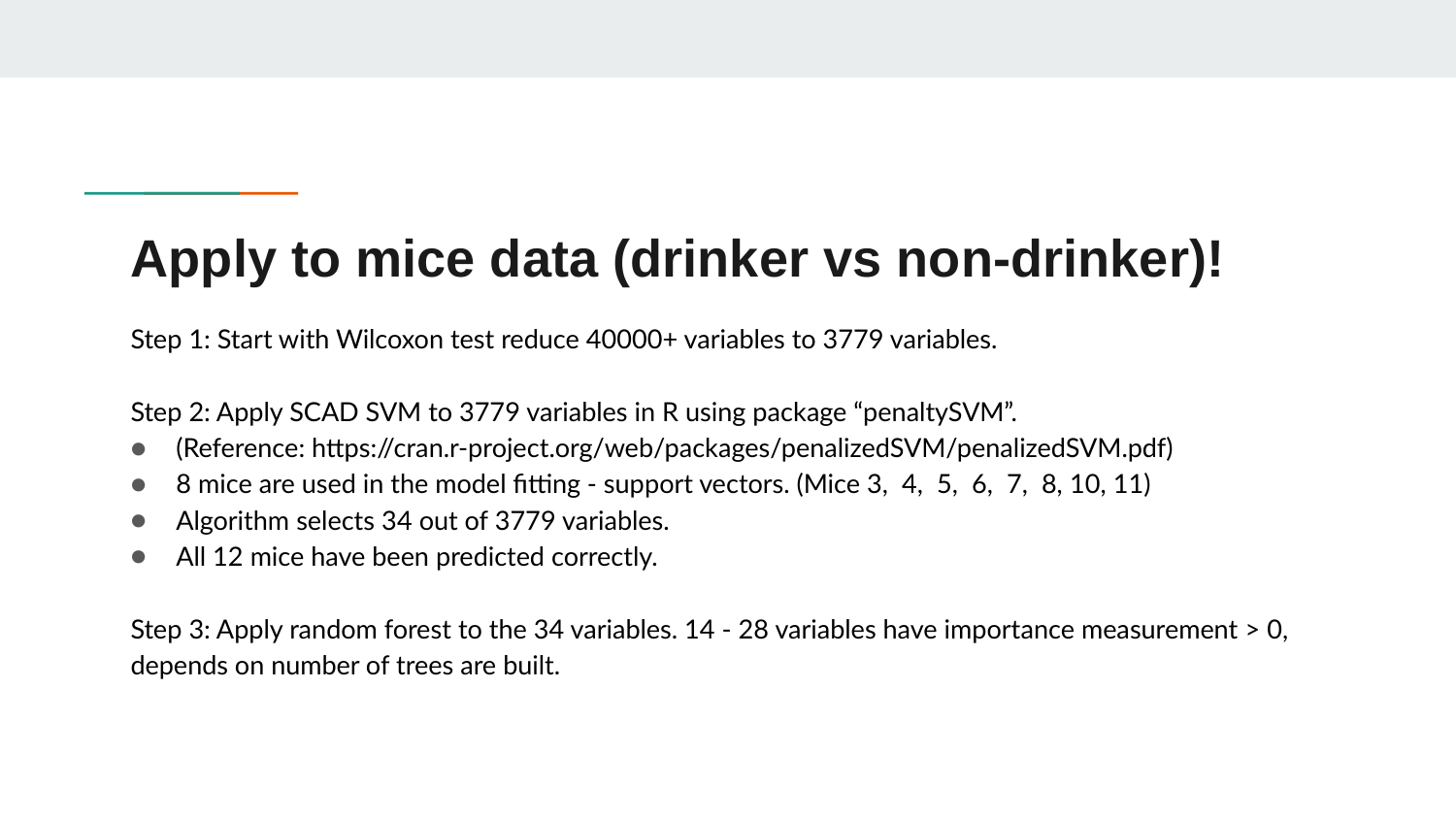

# Apply to mice data (drinker vs non-drinker)!
Step 1: Start with Wilcoxon test reduce 40000+ variables to 3779 variables.

Step 2: Apply SCAD SVM to 3779 variables in R using package “penaltySVM”.
(Reference: https://cran.r-project.org/web/packages/penalizedSVM/penalizedSVM.pdf)
8 mice are used in the model fitting - support vectors. (Mice 3,  4,  5,  6,  7,  8, 10, 11)
Algorithm selects 34 out of 3779 variables.
All 12 mice have been predicted correctly.

Step 3: Apply random forest to the 34 variables. 14 - 28 variables have importance measurement > 0, depends on number of trees are built.